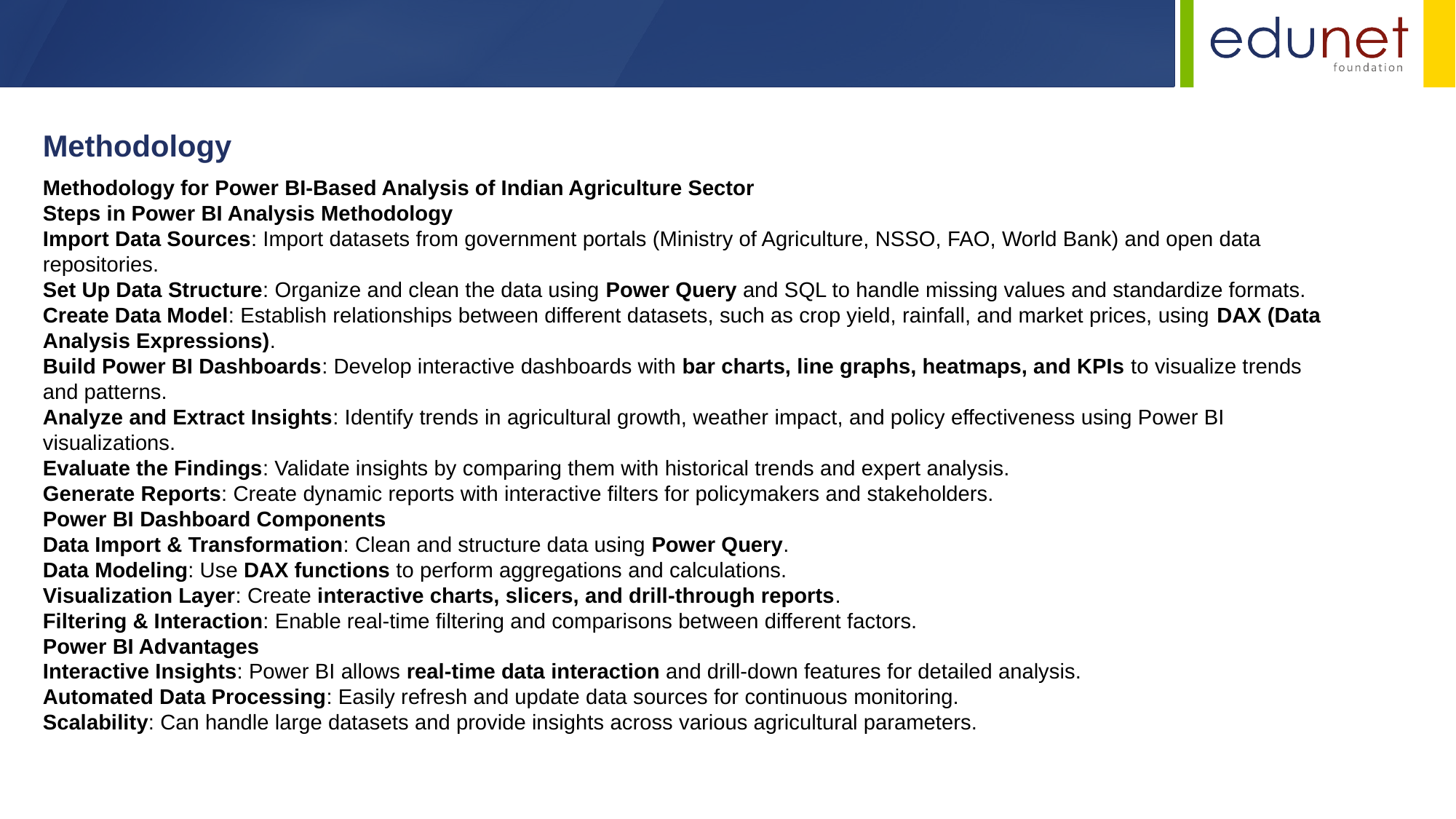

Methodology
Methodology for Power BI-Based Analysis of Indian Agriculture Sector
Steps in Power BI Analysis Methodology
Import Data Sources: Import datasets from government portals (Ministry of Agriculture, NSSO, FAO, World Bank) and open data repositories.
Set Up Data Structure: Organize and clean the data using Power Query and SQL to handle missing values and standardize formats.
Create Data Model: Establish relationships between different datasets, such as crop yield, rainfall, and market prices, using DAX (Data Analysis Expressions).
Build Power BI Dashboards: Develop interactive dashboards with bar charts, line graphs, heatmaps, and KPIs to visualize trends and patterns.
Analyze and Extract Insights: Identify trends in agricultural growth, weather impact, and policy effectiveness using Power BI visualizations.
Evaluate the Findings: Validate insights by comparing them with historical trends and expert analysis.
Generate Reports: Create dynamic reports with interactive filters for policymakers and stakeholders.
Power BI Dashboard Components
Data Import & Transformation: Clean and structure data using Power Query.
Data Modeling: Use DAX functions to perform aggregations and calculations.
Visualization Layer: Create interactive charts, slicers, and drill-through reports.
Filtering & Interaction: Enable real-time filtering and comparisons between different factors.
Power BI Advantages
Interactive Insights: Power BI allows real-time data interaction and drill-down features for detailed analysis.
Automated Data Processing: Easily refresh and update data sources for continuous monitoring.
Scalability: Can handle large datasets and provide insights across various agricultural parameters.